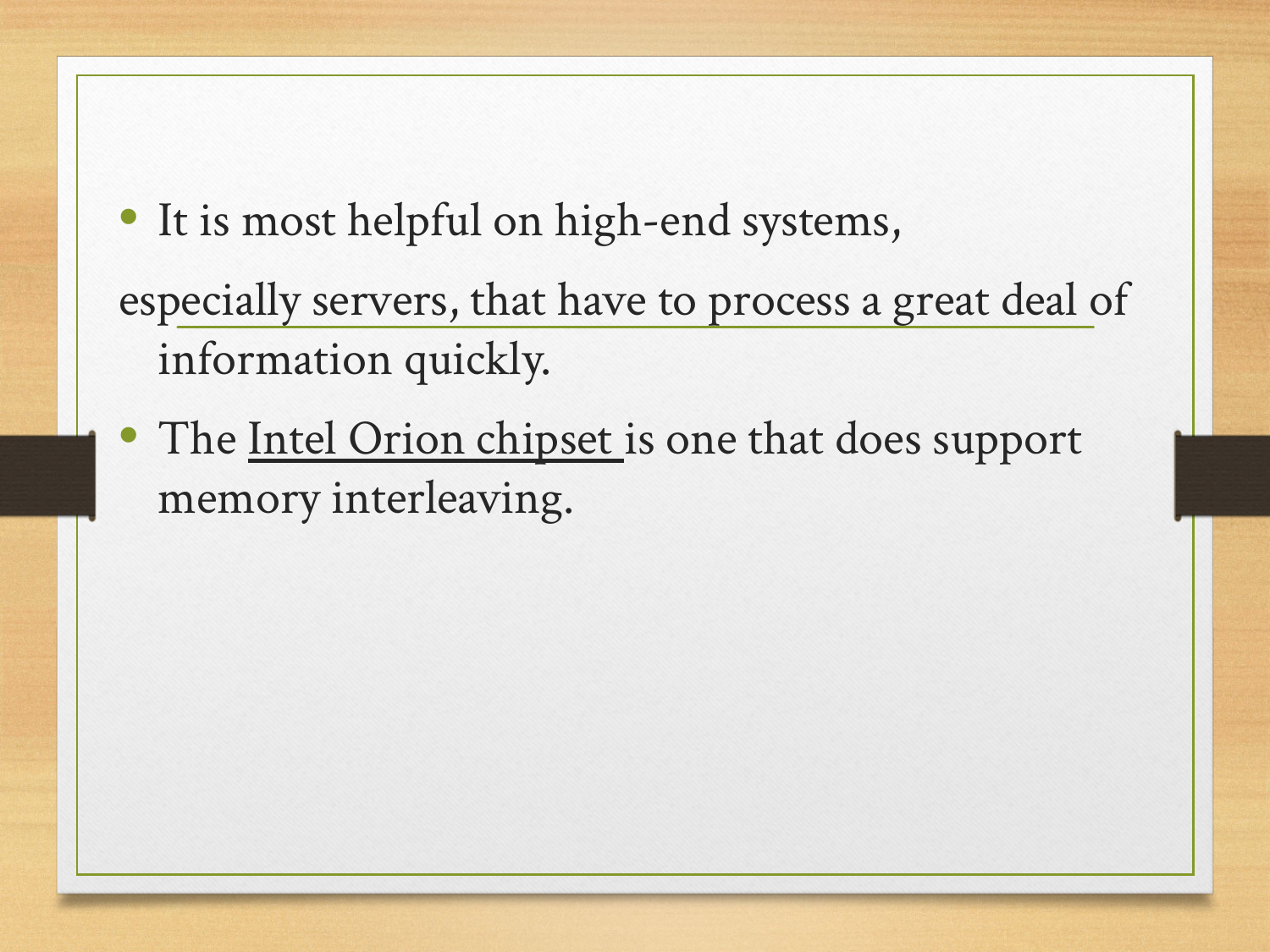

It is most helpful on high-end systems,
especially servers, that have to process a great deal of information quickly.
The Intel Orion chipset is one that does support memory interleaving.